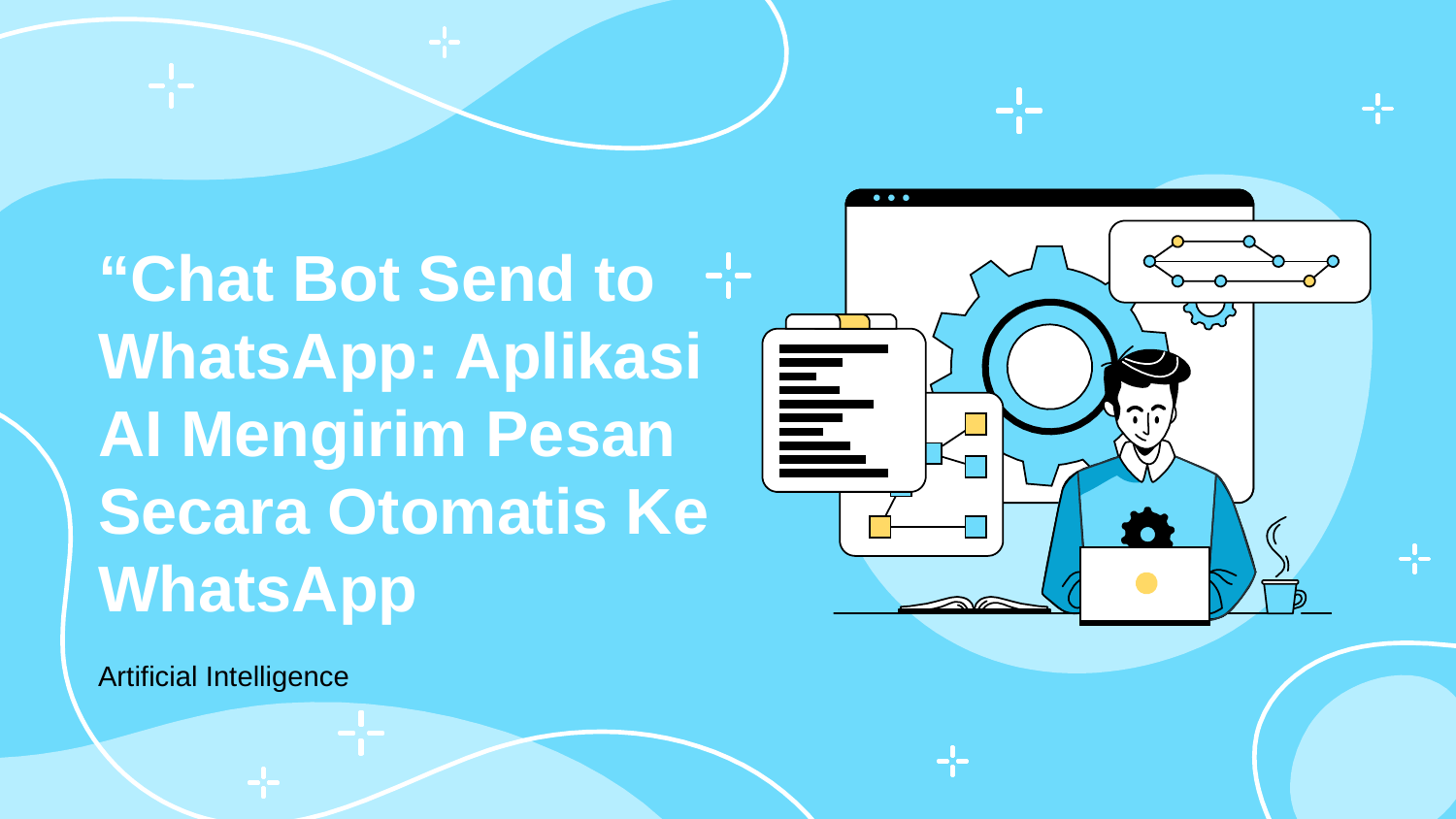

# “Chat Bot Send to WhatsApp: Aplikasi AI Mengirim Pesan Secara Otomatis Ke WhatsApp

Artificial Intelligence